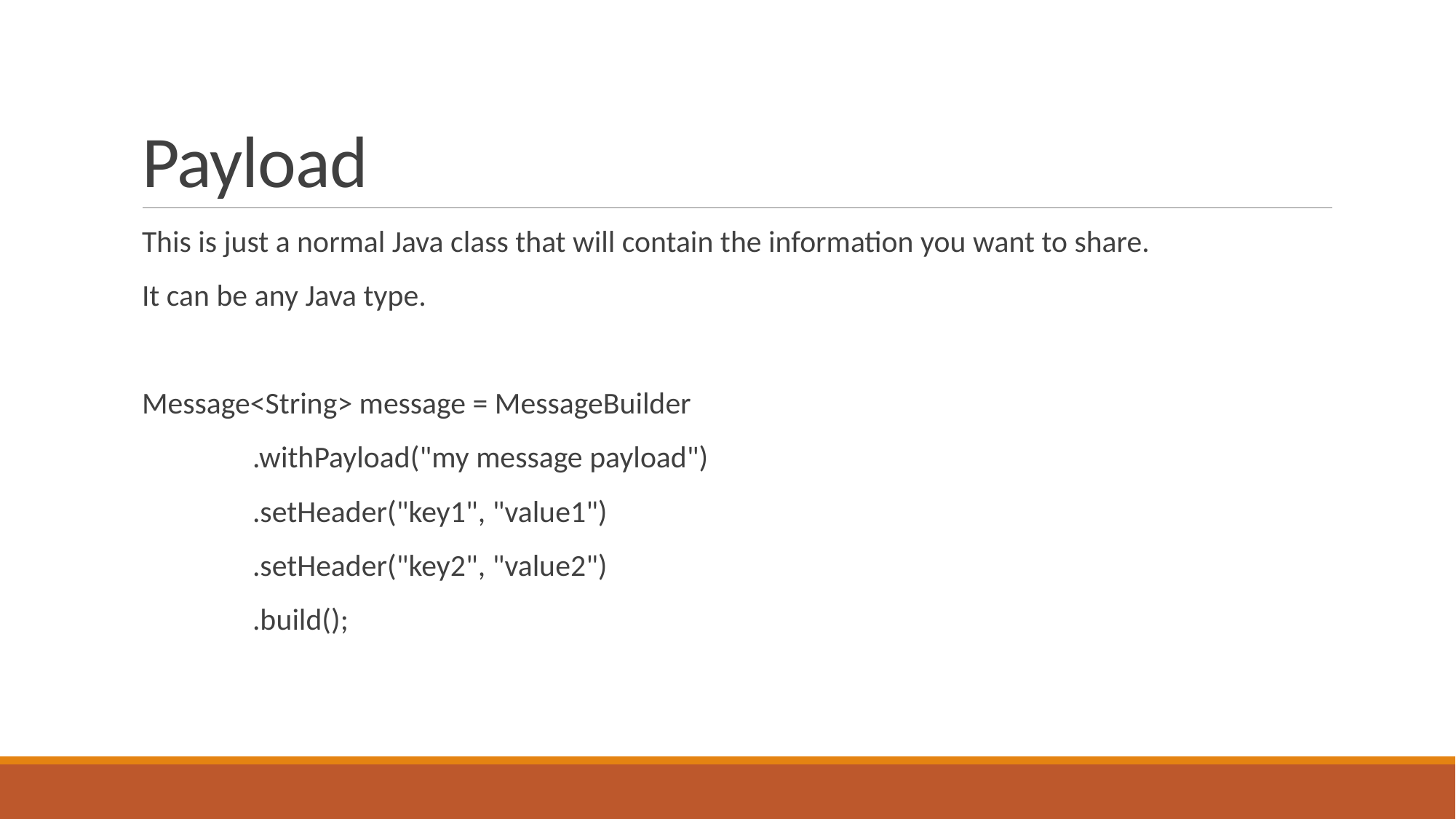

# Payload
This is just a normal Java class that will contain the information you want to share.
It can be any Java type.

Message<String> message = MessageBuilder
                .withPayload("my message payload")
                .setHeader("key1", "value1")
                .setHeader("key2", "value2")
                .build();